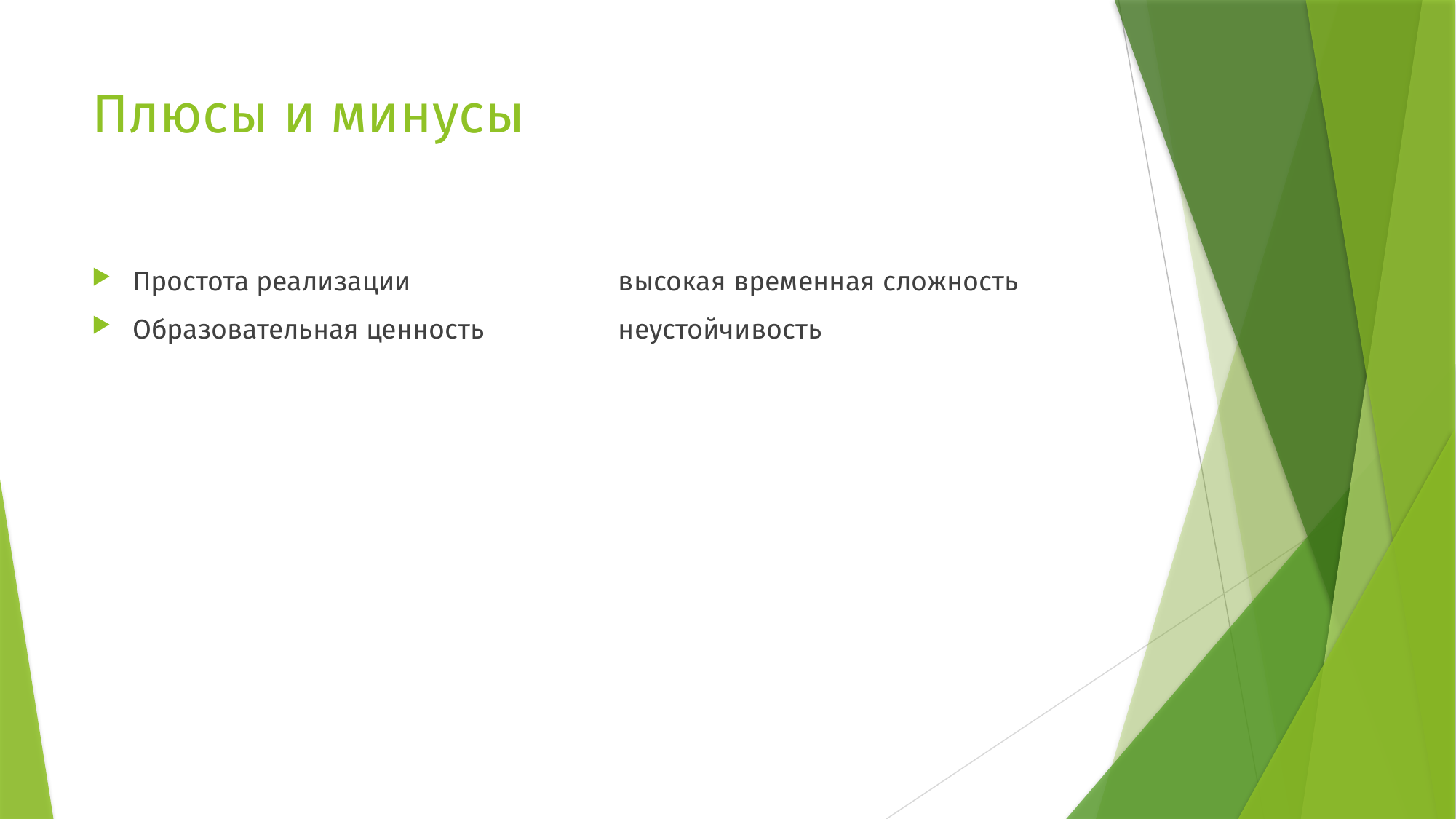

# Плюсы и минусы
Простота реализации
Образовательная ценность
высокая временная сложность
неустойчивость